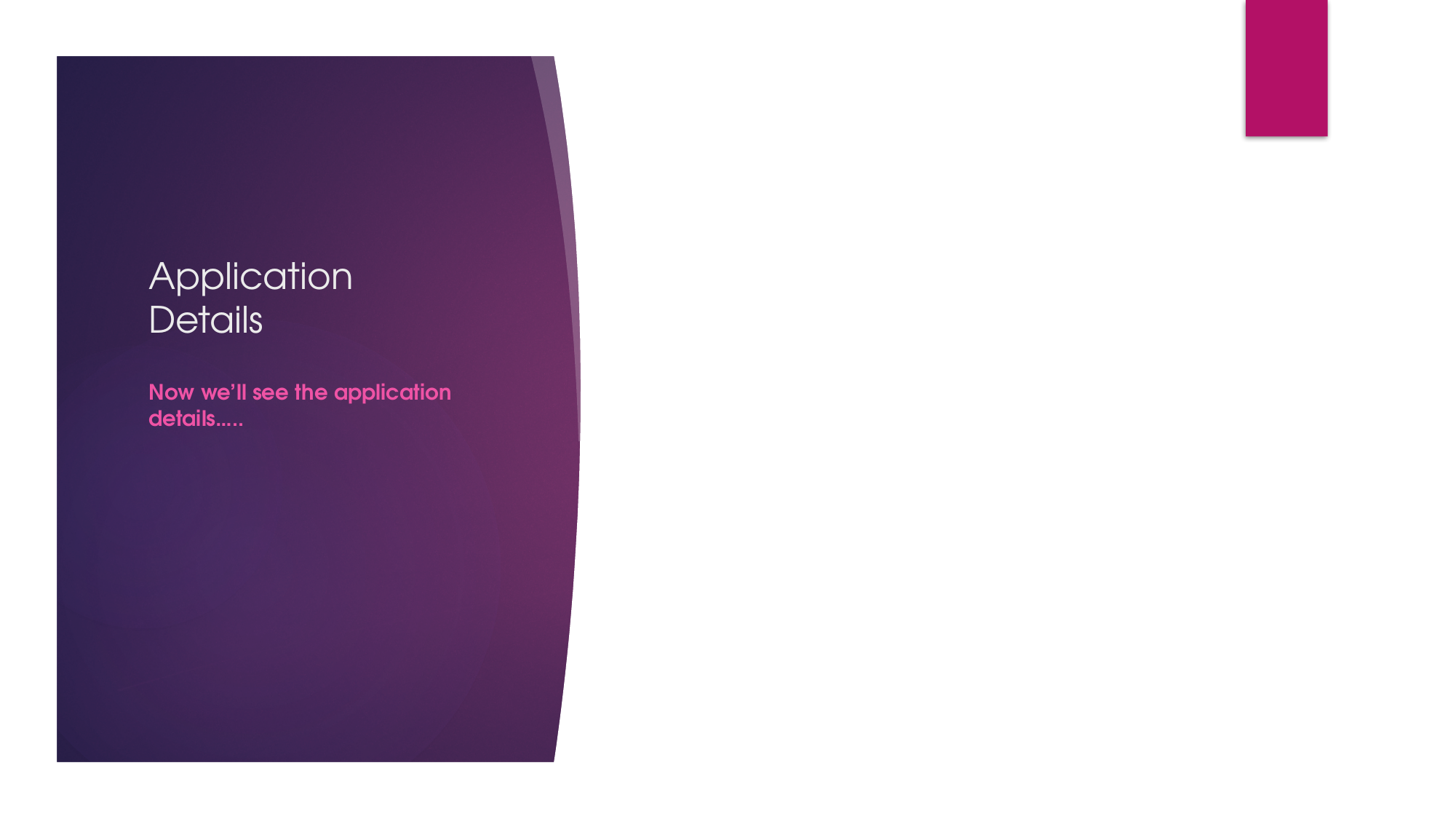

# Application Details
Now we’ll see the application details…..